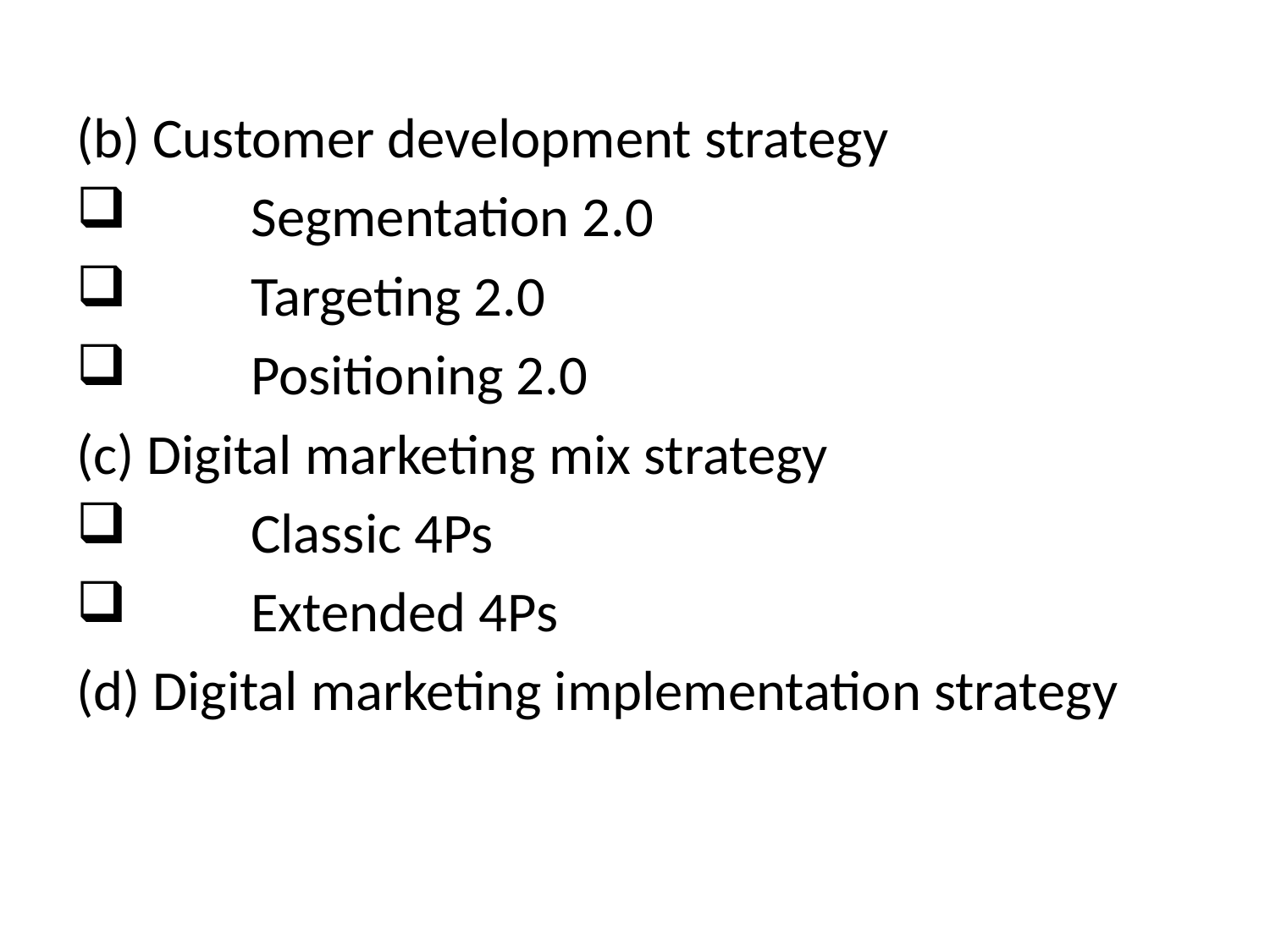

(b) Customer development strategy
	Segmentation 2.0
	Targeting 2.0
	Positioning 2.0
(c) Digital marketing mix strategy
	Classic 4Ps
	Extended 4Ps
(d) Digital marketing implementation strategy